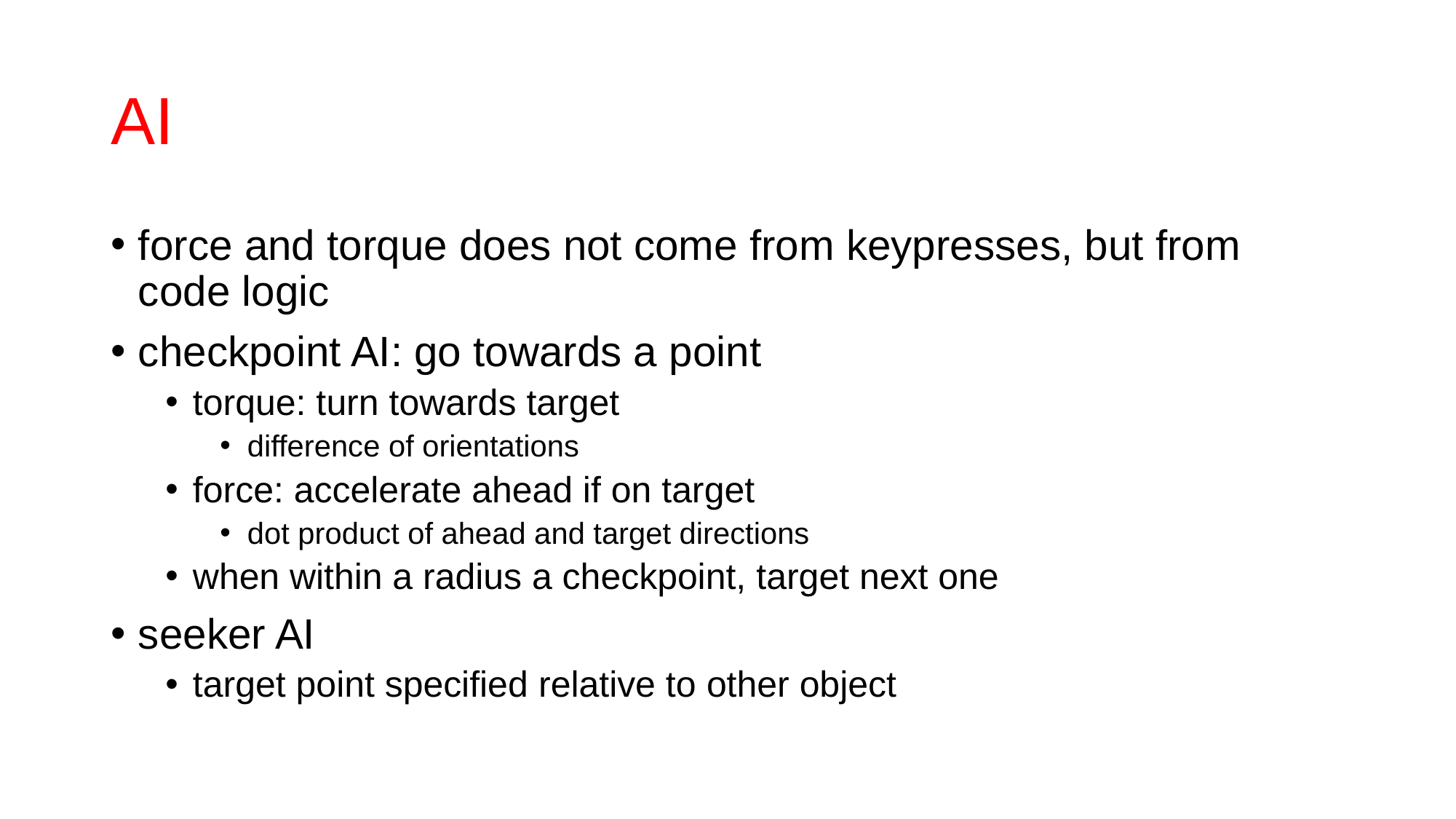

# AI
force and torque does not come from keypresses, but from code logic
checkpoint AI: go towards a point
torque: turn towards target
difference of orientations
force: accelerate ahead if on target
dot product of ahead and target directions
when within a radius a checkpoint, target next one
seeker AI
target point specified relative to other object